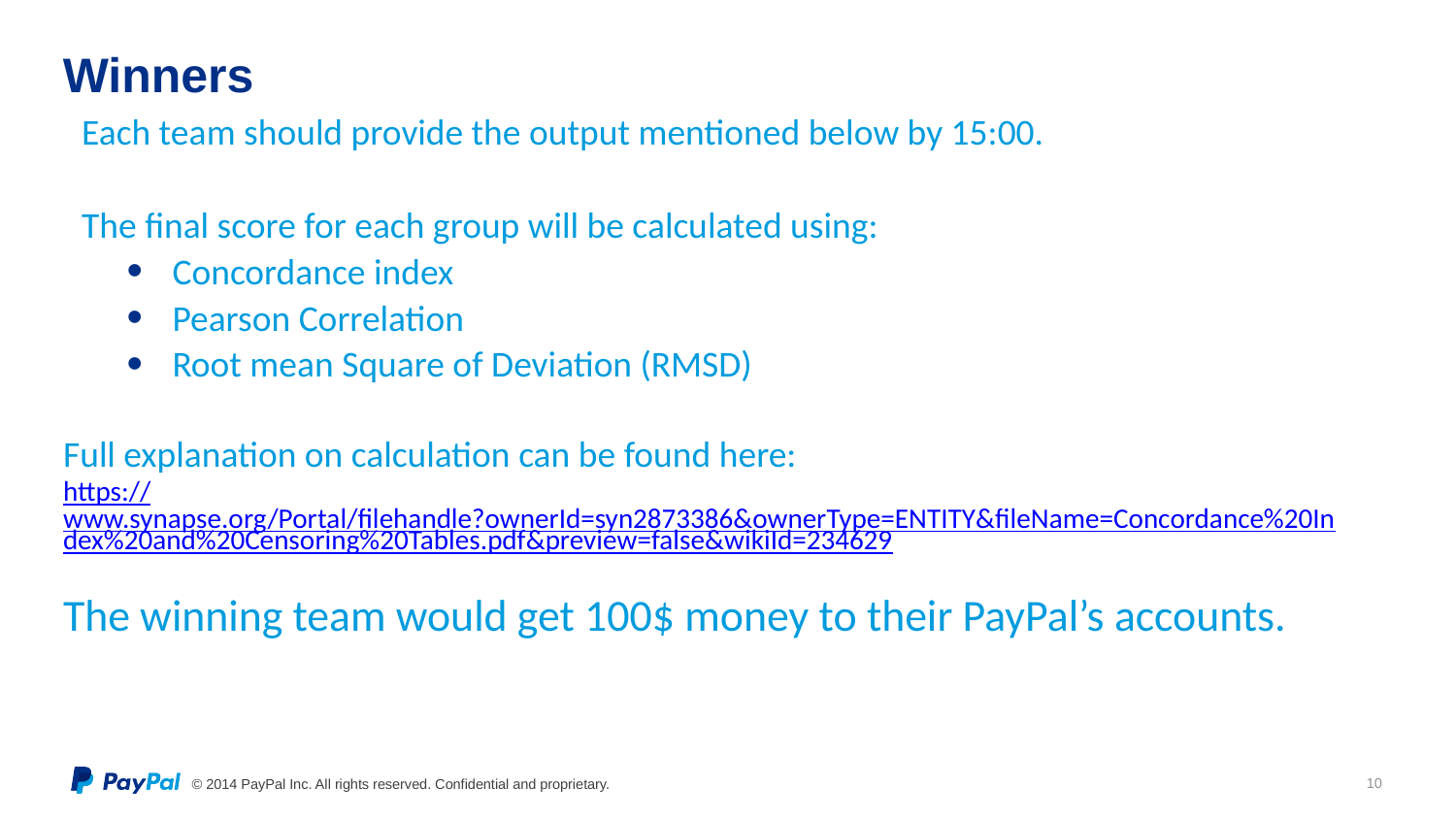

# Winners
Each team should provide the output mentioned below by 15:00.

The final score for each group will be calculated using:
Concordance index
Pearson Correlation
Root mean Square of Deviation (RMSD)

Full explanation on calculation can be found here:
https://www.synapse.org/Portal/filehandle?ownerId=syn2873386&ownerType=ENTITY&fileName=Concordance%20Index%20and%20Censoring%20Tables.pdf&preview=false&wikiId=234629

The winning team would get 100$ money to their PayPal’s accounts.

10